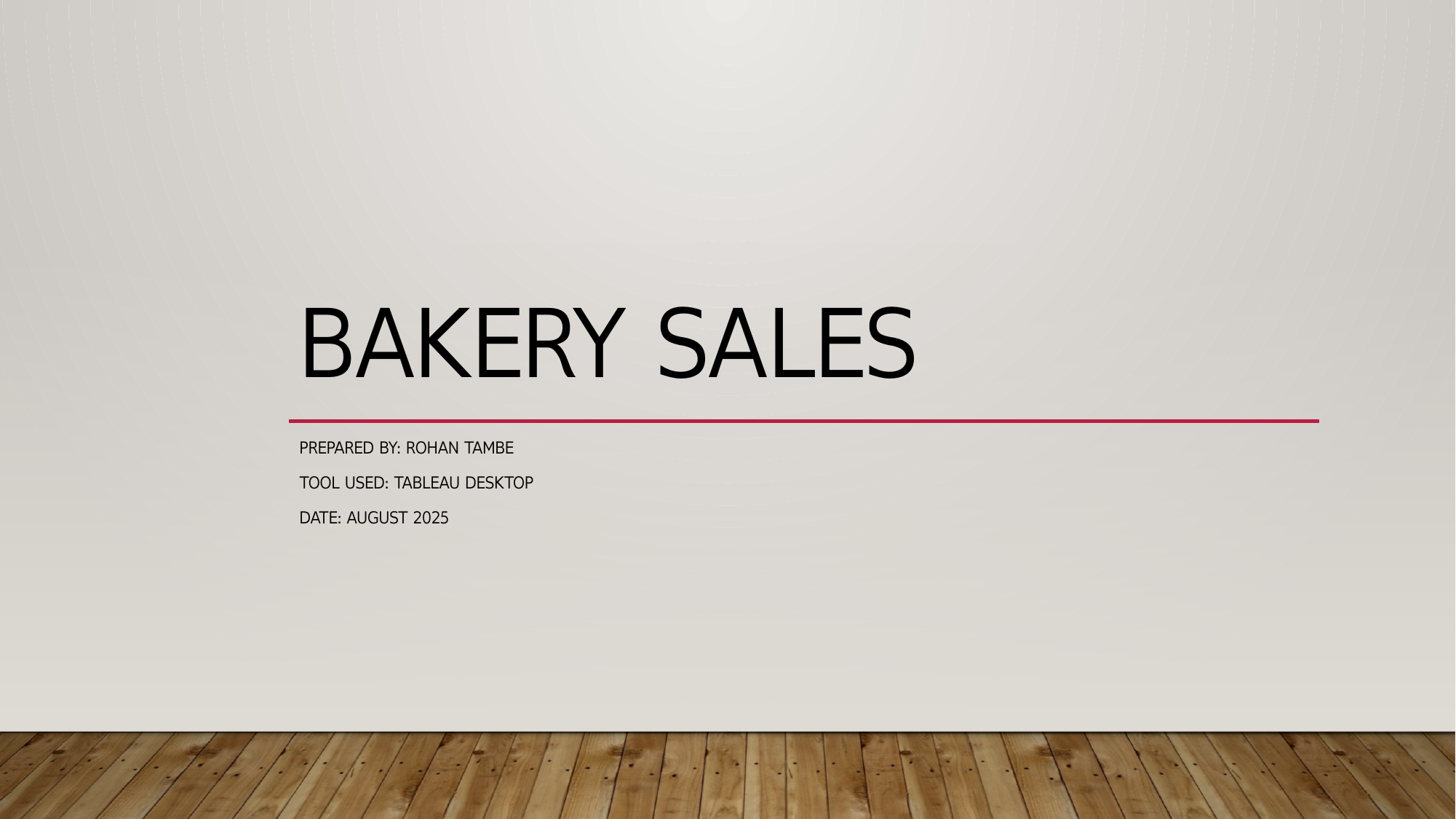

# Bakery Sales
Prepared by: Rohan Tambe
Tool used: Tableau Desktop
Date: August 2025